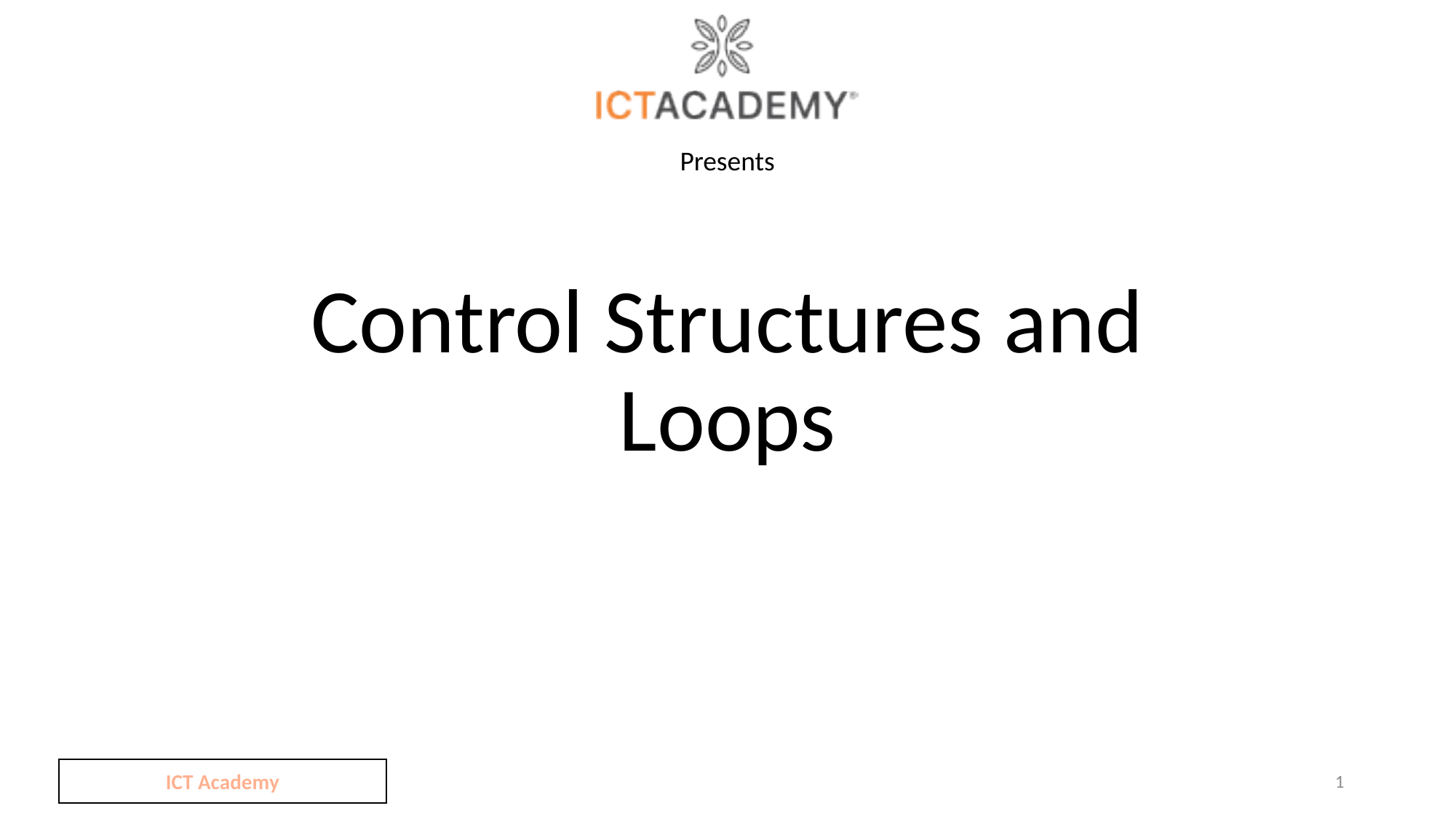

# Control Structures and Loops
ICT Academy
1